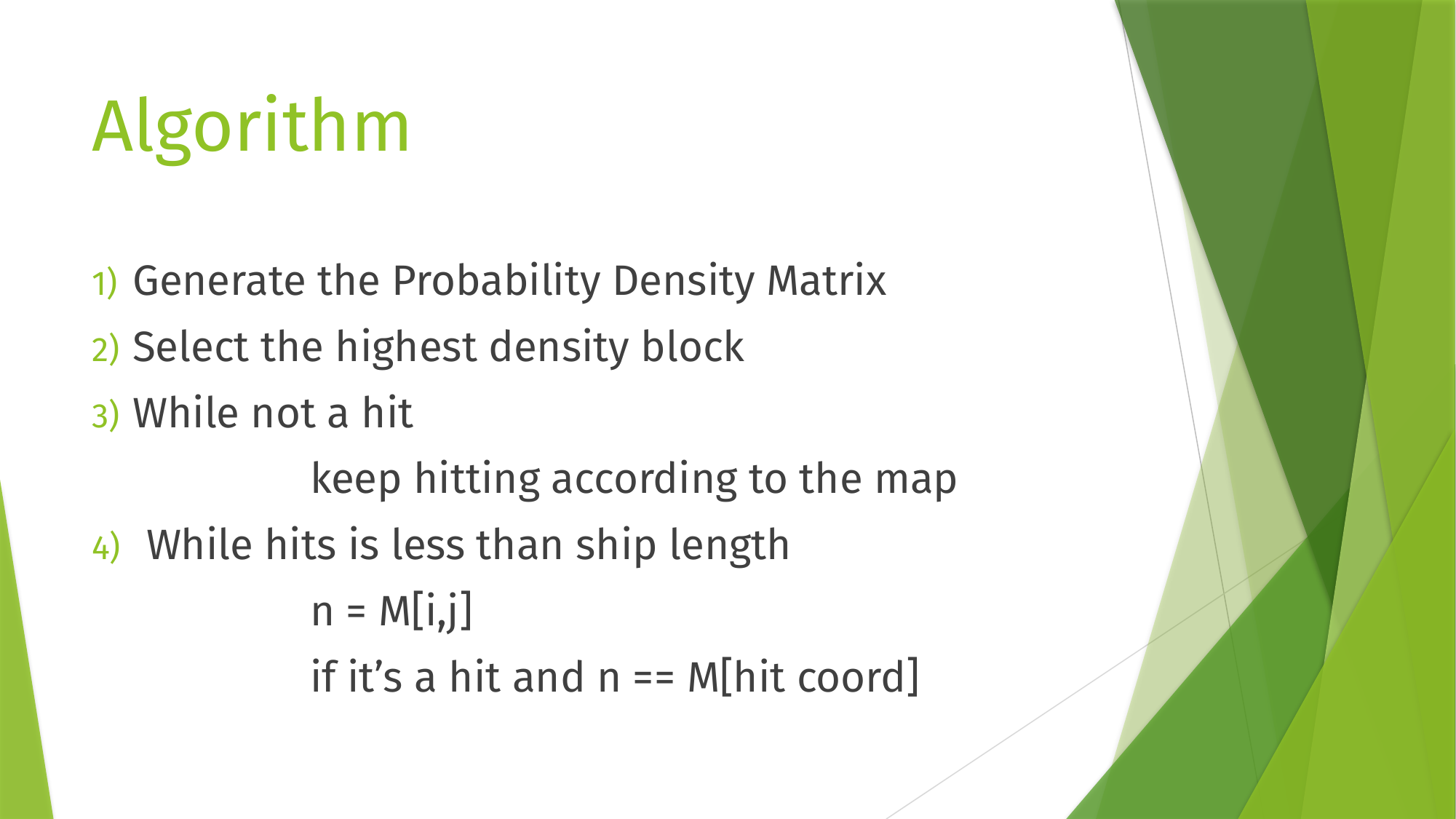

# Algorithm
Generate the Probability Density Matrix
Select the highest density block
While not a hit
		keep hitting according to the map
While hits is less than ship length
		n = M[i,j]
		if it’s a hit and n == M[hit coord]